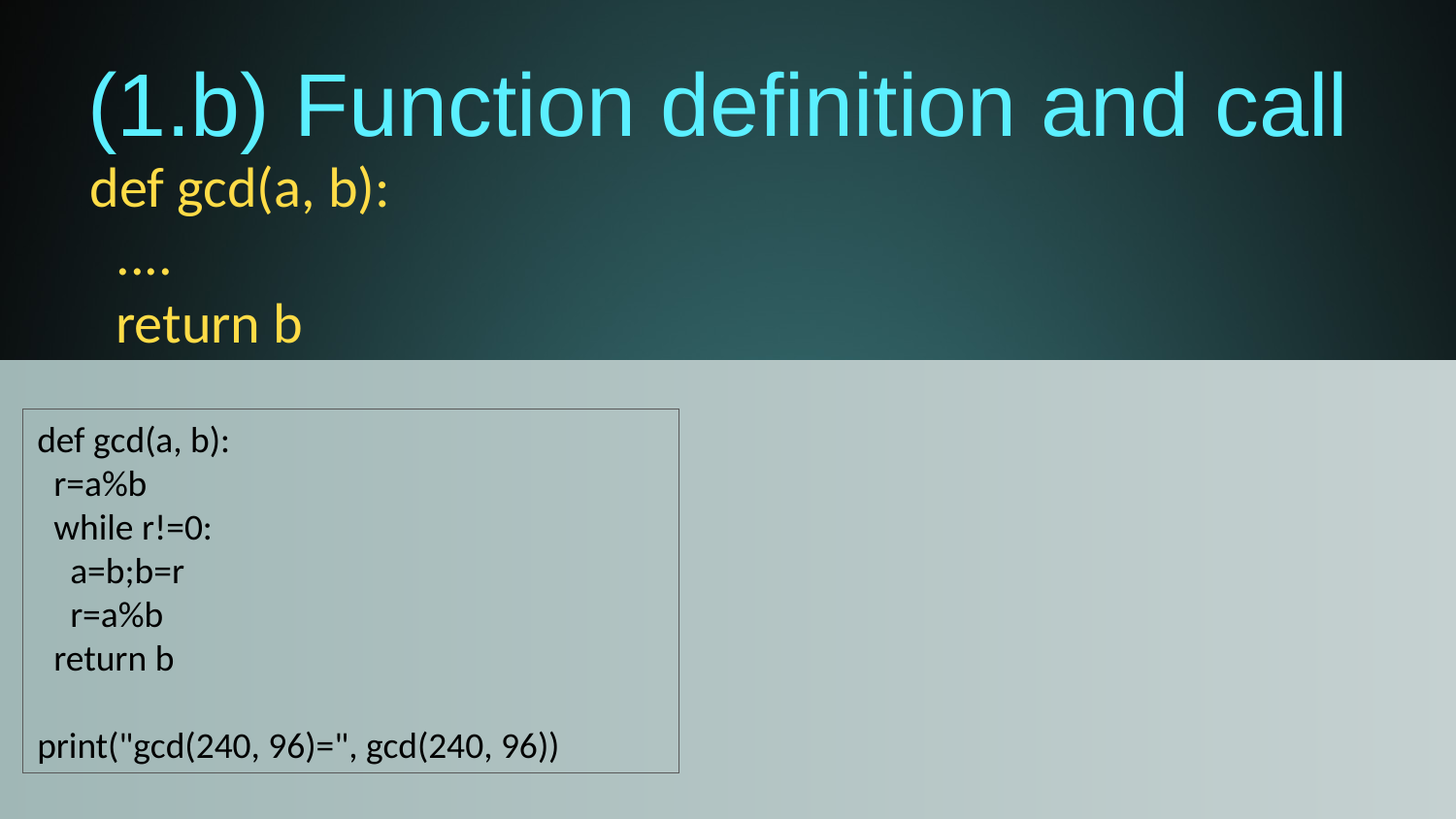

# (1.b) Function definition and call
def gcd(a, b):
  ....
  return b

def gcd(a, b):
  r=a%b
  while r!=0:
    a=b;b=r
    r=a%b
  return b

print("gcd(240, 96)=", gcd(240, 96))